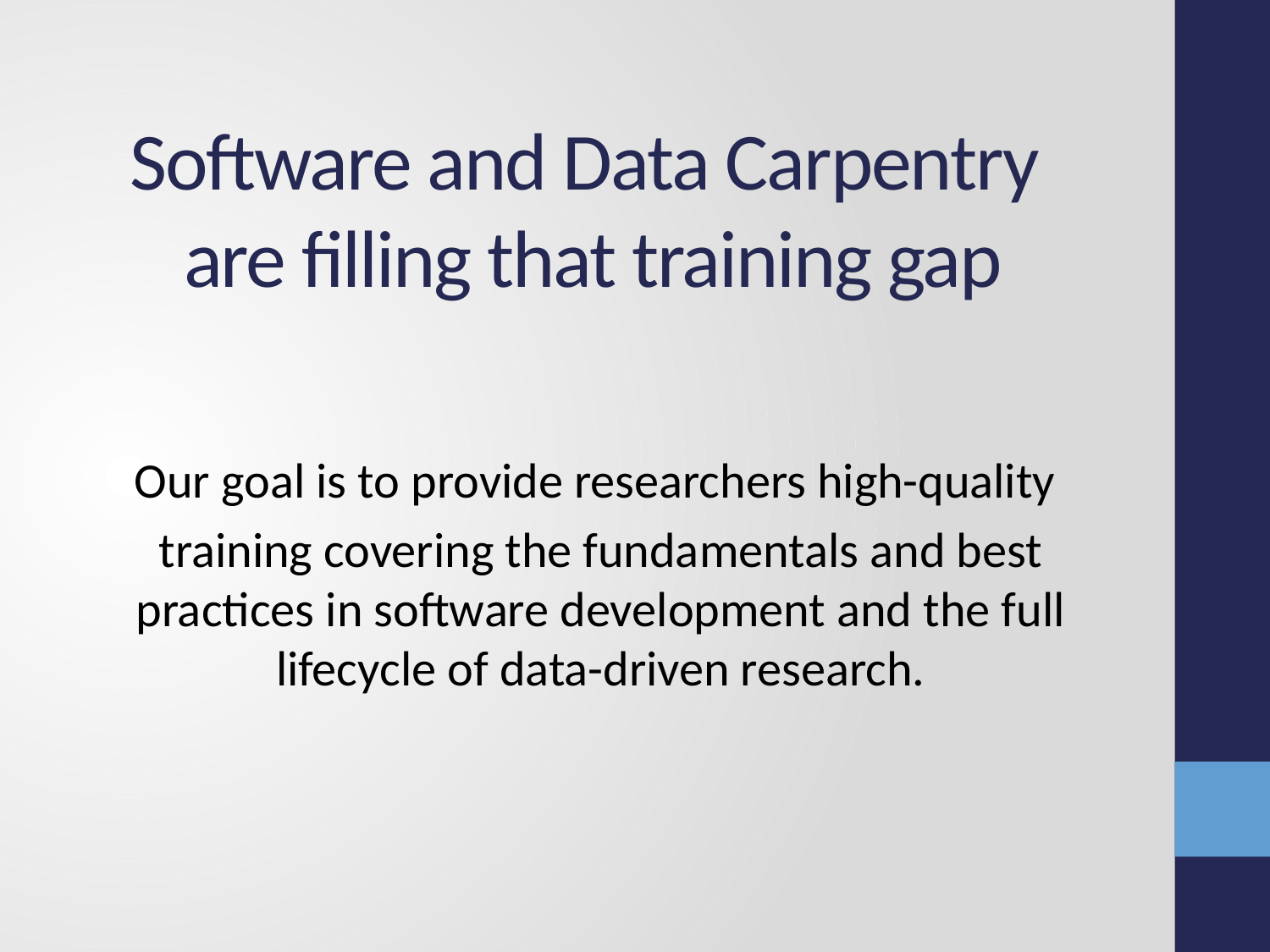

# Software and Data Carpentry are filling that training gap

Our goal is to provide researchers high-quality
training covering the fundamentals and best practices in software development and the full lifecycle of data-driven research.